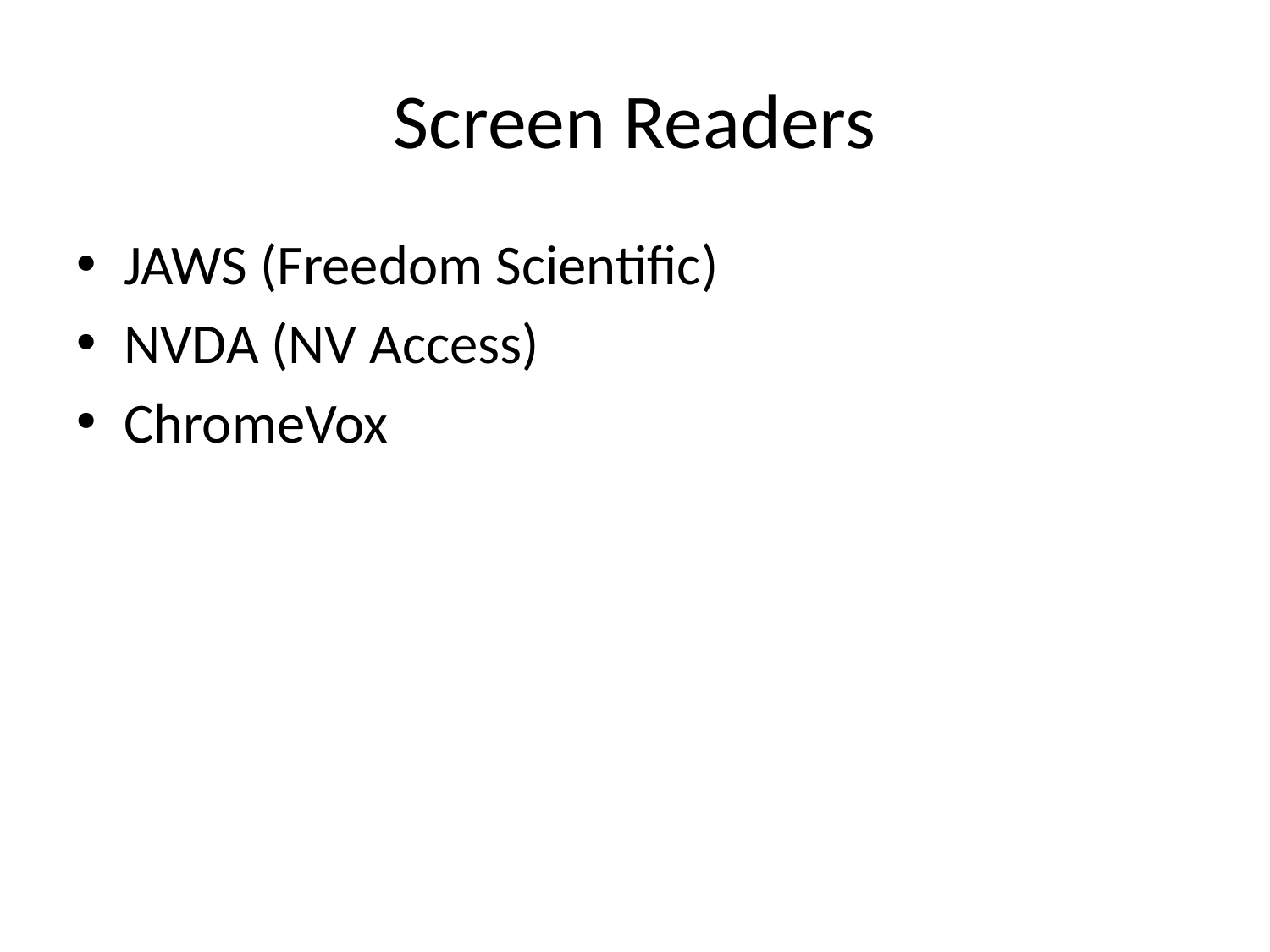

# Screen Readers
JAWS (Freedom Scientific)
NVDA (NV Access)
ChromeVox